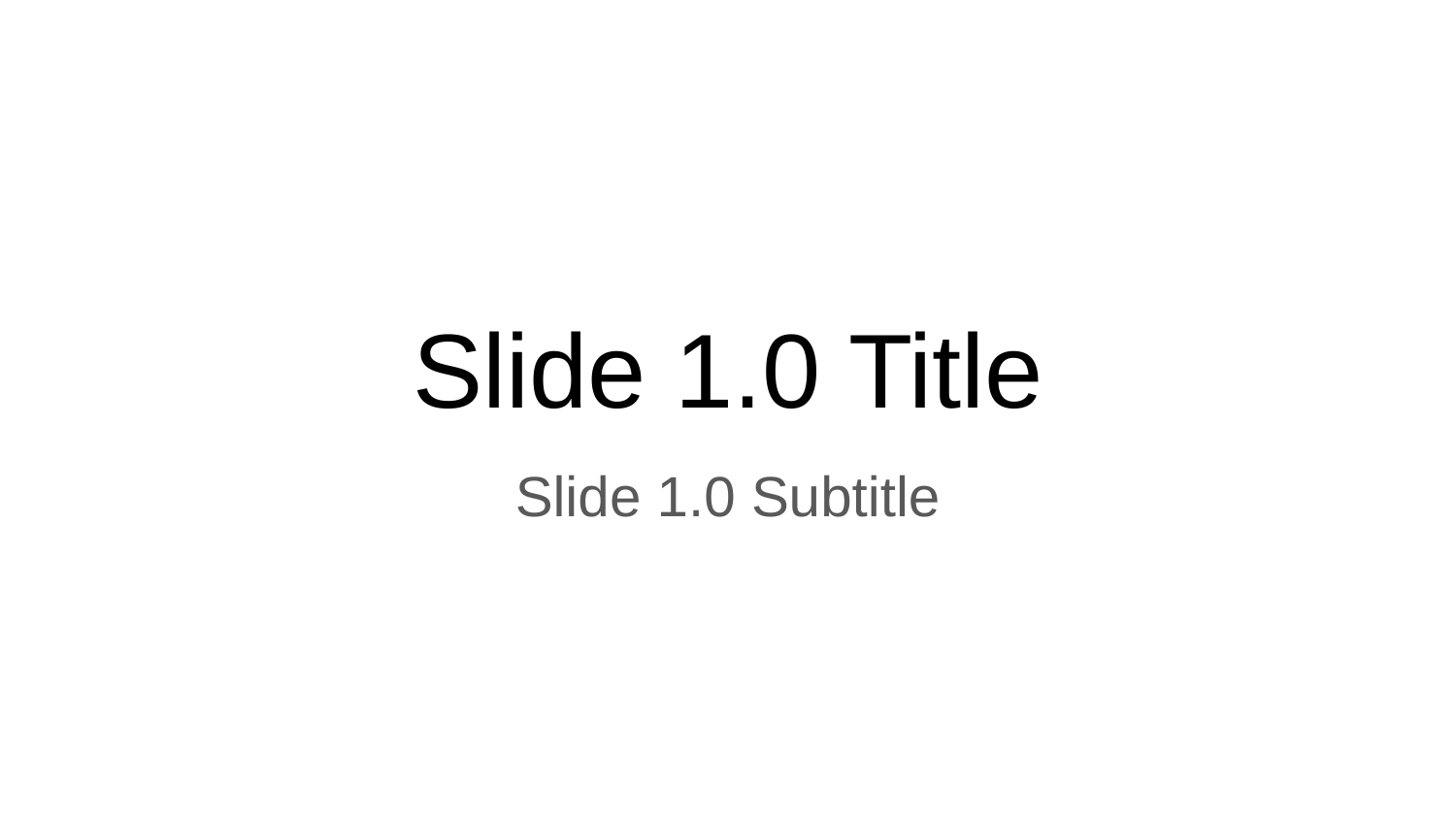

# Slide 1.0 Title
Slide 1.0 Subtitle